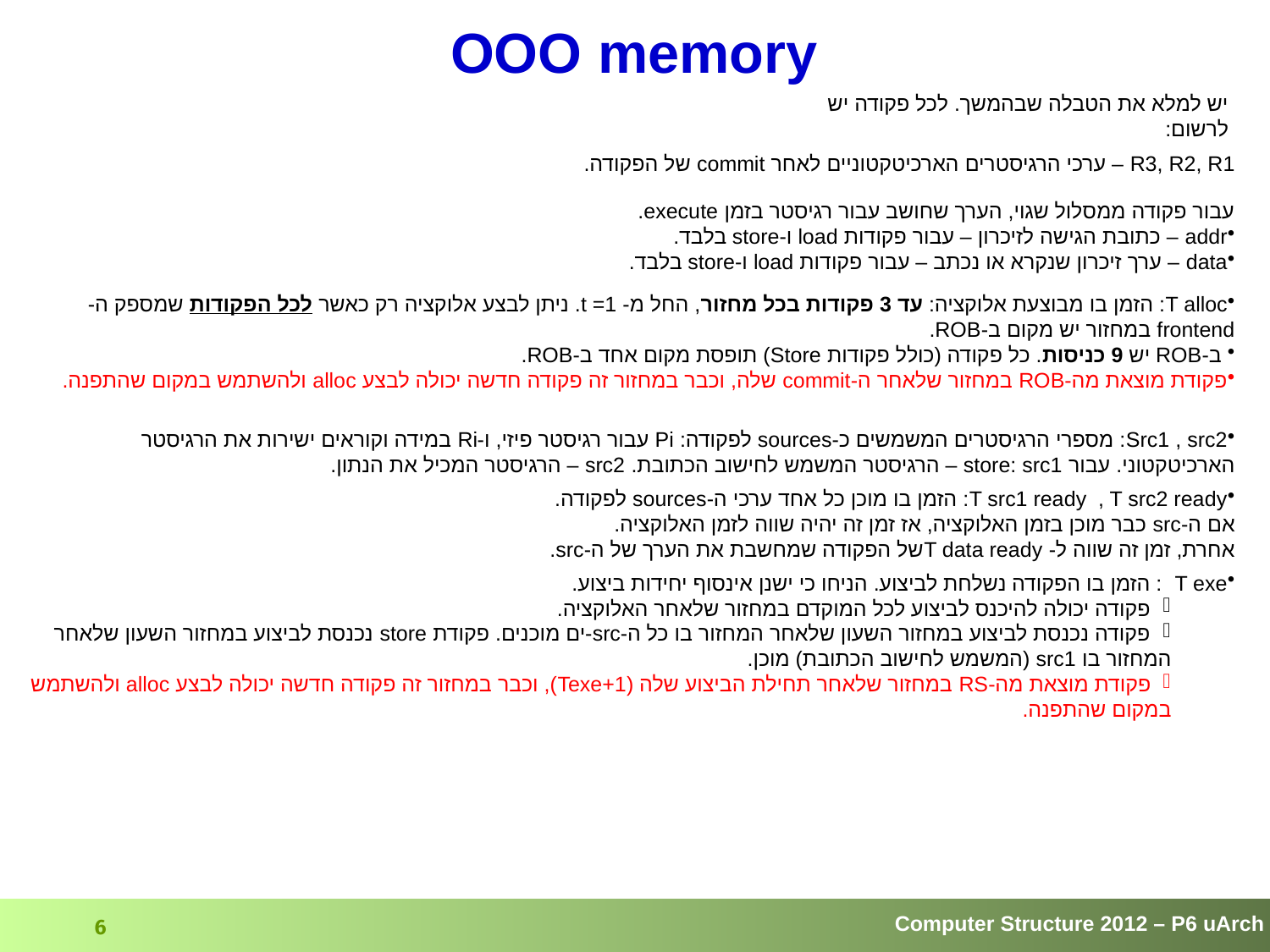

# OOO memory
יש למלא את הטבלה שבהמשך. לכל פקודה יש לרשום:
R3, R2, R1 – ערכי הרגיסטרים הארכיטקטוניים לאחר commit של הפקודה.
עבור פקודה ממסלול שגוי, הערך שחושב עבור רגיסטר בזמן execute.
addr – כתובת הגישה לזיכרון – עבור פקודות load ו-store בלבד.
data – ערך זיכרון שנקרא או נכתב – עבור פקודות load ו-store בלבד.

T alloc: הזמן בו מבוצעת אלוקציה: עד 3 פקודות בכל מחזור, החל מ- t =1. ניתן לבצע אלוקציה רק כאשר לכל הפקודות שמספק ה-    frontend במחזור יש מקום ב-ROB.
 ב-ROB יש 9 כניסות. כל פקודה (כולל פקודות Store) תופסת מקום אחד ב-ROB.
פקודת מוצאת מה-ROB במחזור שלאחר ה-commit שלה, וכבר במחזור זה פקודה חדשה יכולה לבצע alloc ולהשתמש במקום שהתפנה.

Src1 , src2: מספרי הרגיסטרים המשמשים כ-sources לפקודה: Pi עבור רגיסטר פיזי, ו-Ri במידה וקוראים ישירות את הרגיסטר הארכיטקטוני. עבור store: src1 – הרגיסטר המשמש לחישוב הכתובת. src2 – הרגיסטר המכיל את הנתון.

T src1 ready  , T src2 ready: הזמן בו מוכן כל אחד ערכי ה-sources לפקודה.
אם ה-src כבר מוכן בזמן האלוקציה, אז זמן זה יהיה שווה לזמן האלוקציה.
אחרת, זמן זה שווה ל- T data readyשל הפקודה שמחשבת את הערך של ה-src.

T exe  : הזמן בו הפקודה נשלחת לביצוע. הניחו כי ישנן אינסוף יחידות ביצוע.
  פקודה יכולה להיכנס לביצוע לכל המוקדם במחזור שלאחר האלוקציה.
  פקודה נכנסת לביצוע במחזור השעון שלאחר המחזור בו כל ה-src-ים מוכנים. פקודת store נכנסת לביצוע במחזור השעון שלאחר המחזור בו src1 (המשמש לחישוב הכתובת) מוכן.
  פקודת מוצאת מה-RS במחזור שלאחר תחילת הביצוע שלה (Texe+1), וכבר במחזור זה פקודה חדשה יכולה לבצע alloc ולהשתמש במקום שהתפנה.